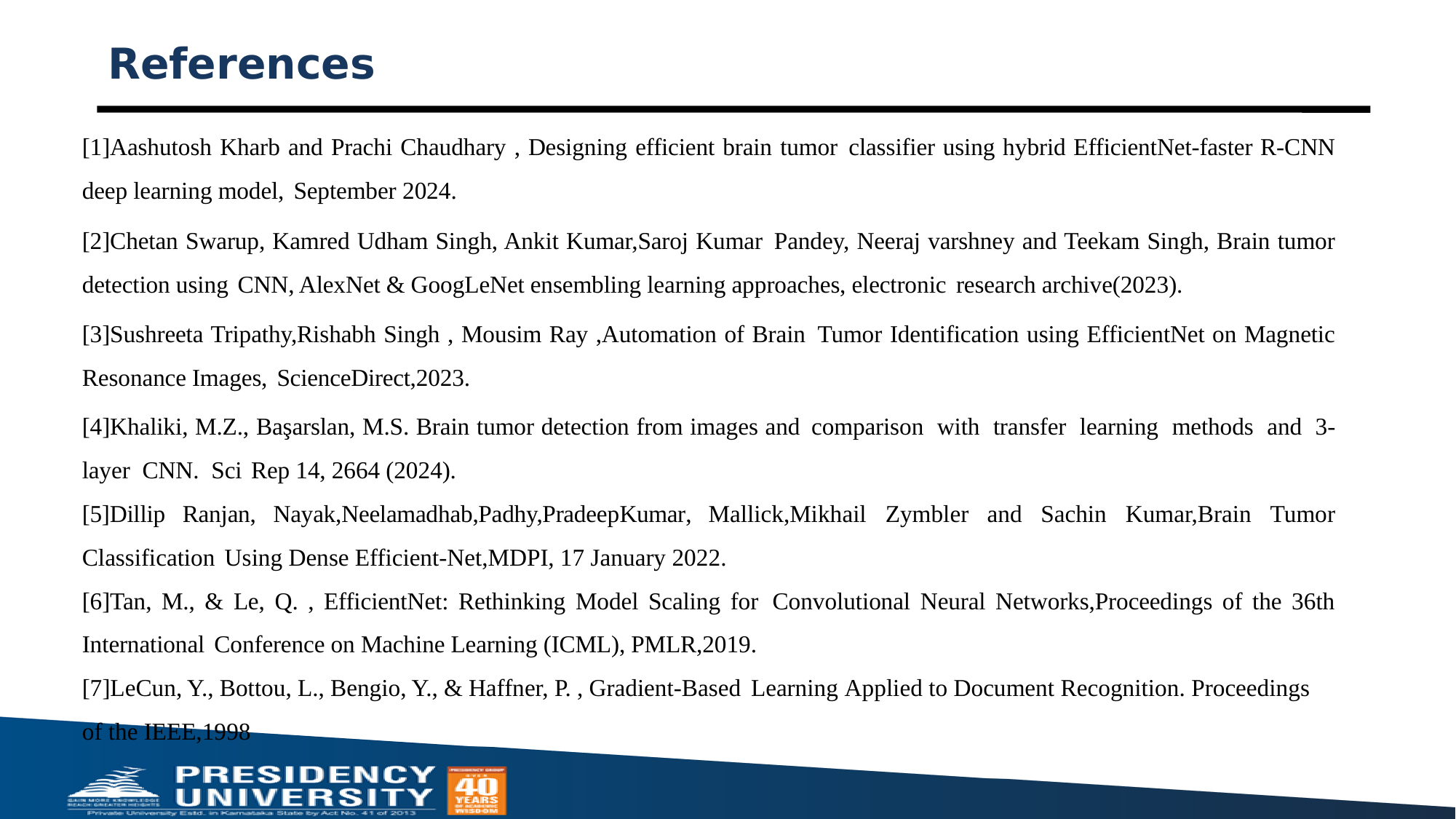

# References
[1]Aashutosh Kharb and Prachi Chaudhary , Designing efficient brain tumor classifier using hybrid EfficientNet-faster R-CNN deep learning model, September 2024.
[2]Chetan Swarup, Kamred Udham Singh, Ankit Kumar,Saroj Kumar Pandey, Neeraj varshney and Teekam Singh, Brain tumor detection using CNN, AlexNet & GoogLeNet ensembling learning approaches, electronic research archive(2023).
[3]Sushreeta Tripathy,Rishabh Singh , Mousim Ray ,Automation of Brain Tumor Identification using EfficientNet on Magnetic Resonance Images, ScienceDirect,2023.
[4]Khaliki, M.Z., Başarslan, M.S. Brain tumor detection from images and comparison with transfer learning methods and 3-layer CNN. Sci Rep 14, 2664 (2024).
[5]Dillip Ranjan, Nayak,Neelamadhab,Padhy,PradeepKumar, Mallick,Mikhail Zymbler and Sachin Kumar,Brain Tumor Classification Using Dense Efficient-Net,MDPI, 17 January 2022.
[6]Tan, M., & Le, Q. , EfficientNet: Rethinking Model Scaling for Convolutional Neural Networks,Proceedings of the 36th International Conference on Machine Learning (ICML), PMLR,2019.
[7]LeCun, Y., Bottou, L., Bengio, Y., & Haffner, P. , Gradient-Based Learning Applied to Document Recognition. Proceedings of the IEEE,1998